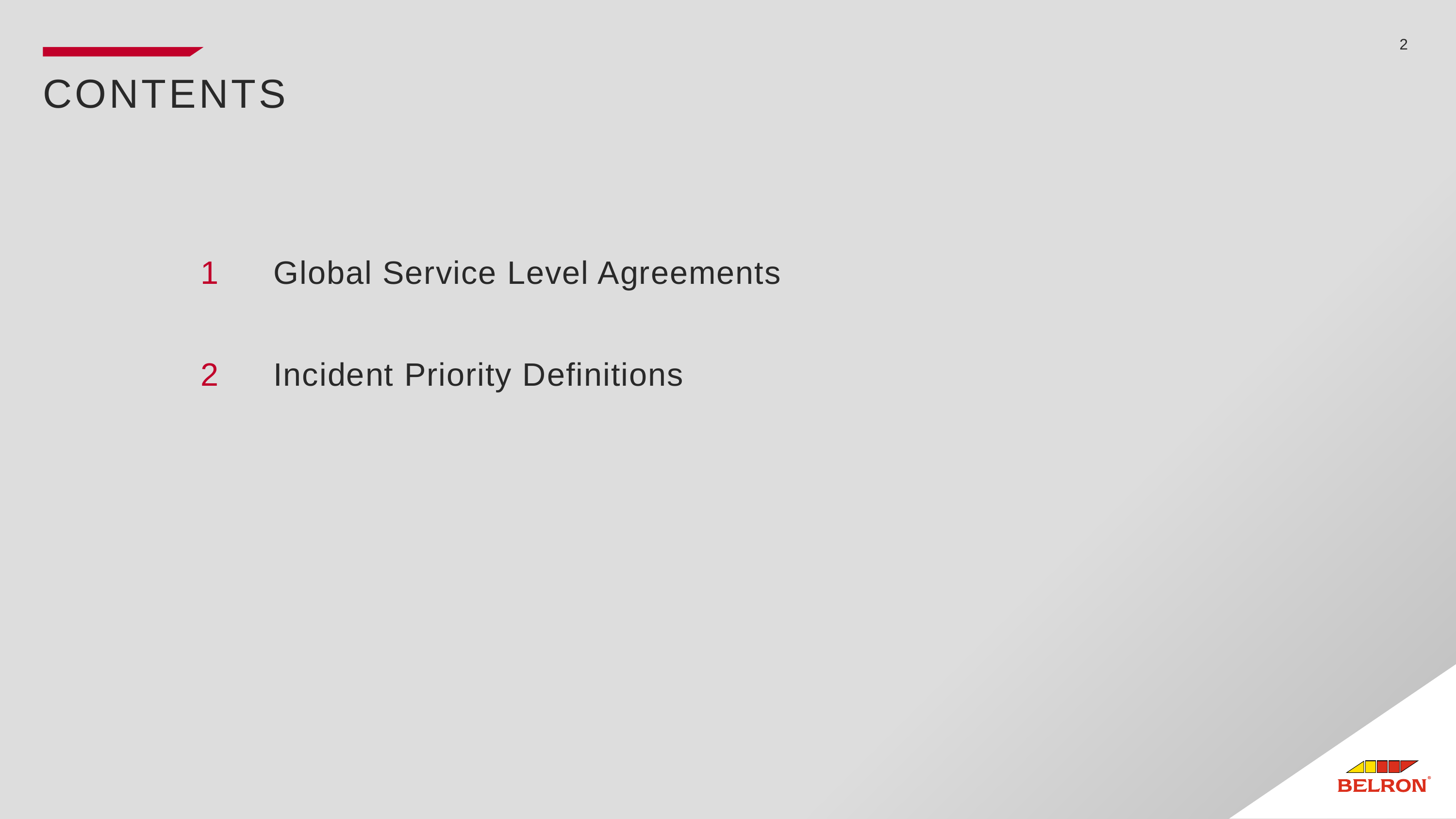

2
# CONTENTS
1	Global Service Level Agreements

2	Incident Priority Definitions